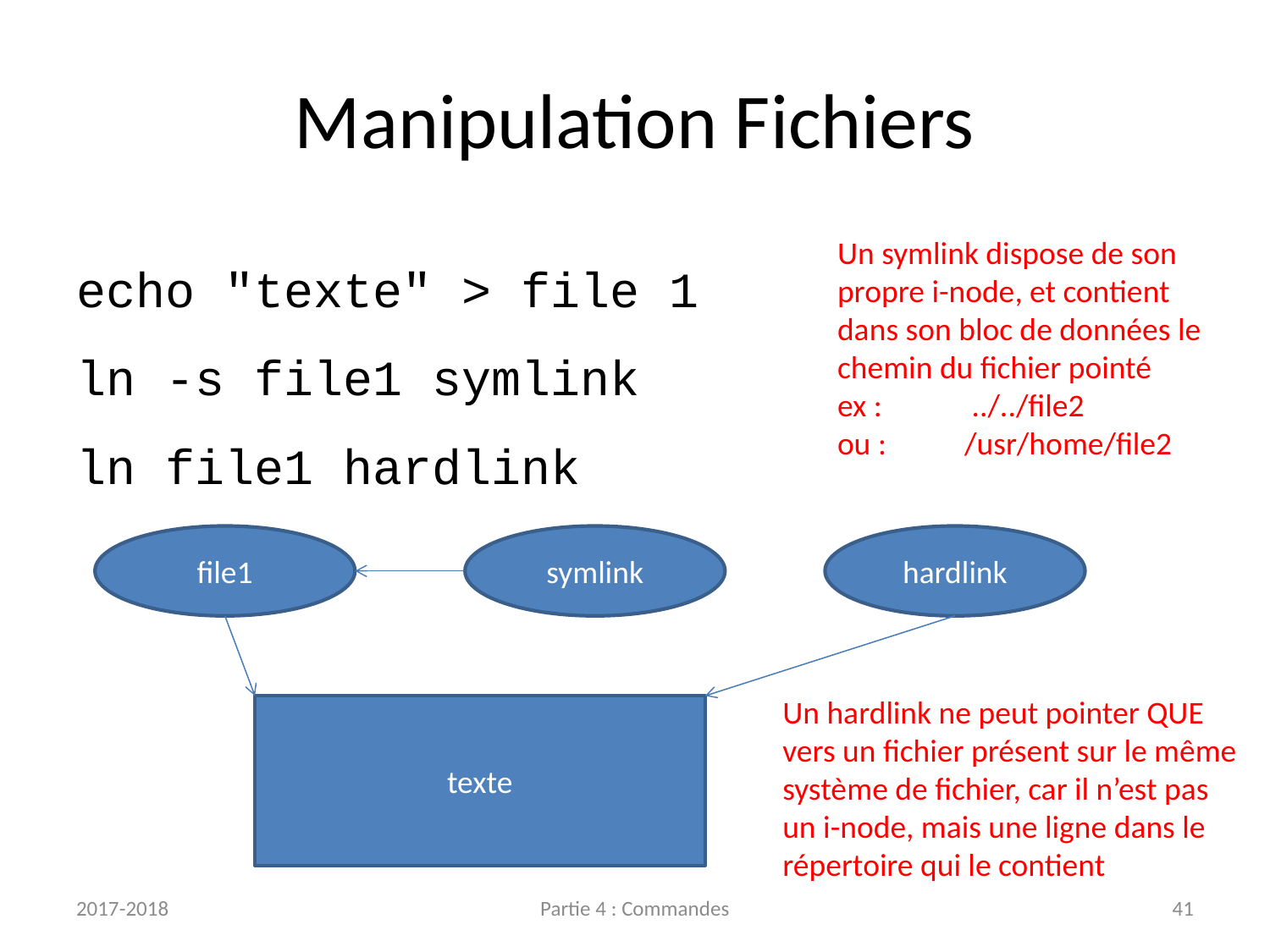

# Manipulation Fichiers
echo "texte" > file 1
ln -s file1 symlink
ln file1 hardlink
Un symlink dispose de son propre i-node, et contient dans son bloc de données le chemin du fichier pointé
ex :	 ../../file2
ou :	/usr/home/file2
file1
symlink
hardlink
texte
Un hardlink ne peut pointer QUE vers un fichier présent sur le même système de fichier, car il n’est pas un i-node, mais une ligne dans le répertoire qui le contient
2017-2018
Partie 4 : Commandes
41